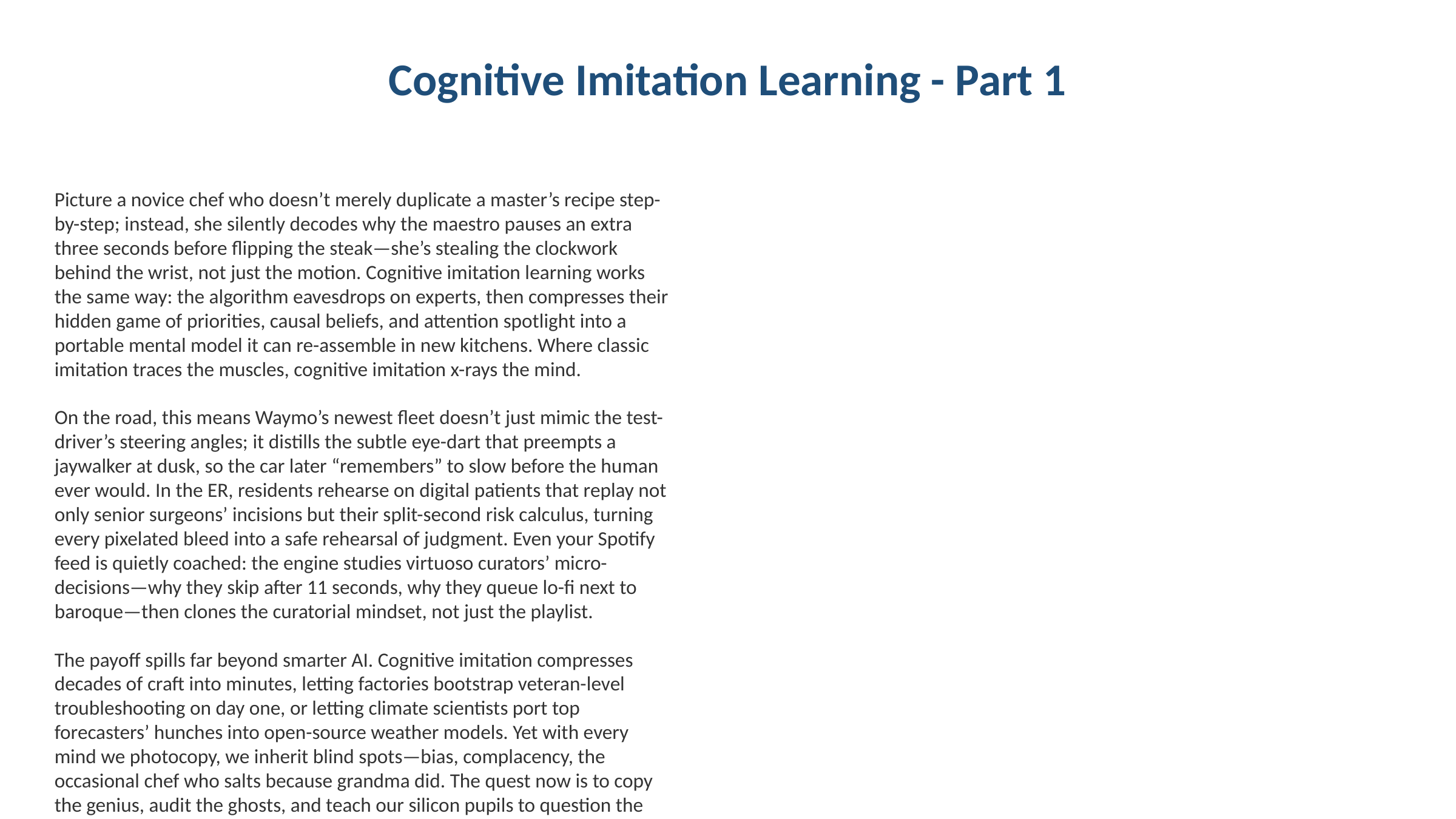

Cognitive Imitation Learning - Part 1
Picture a novice chef who doesn’t merely duplicate a master’s recipe step-by-step; instead, she silently decodes why the maestro pauses an extra three seconds before flipping the steak—she’s stealing the clockwork behind the wrist, not just the motion. Cognitive imitation learning works the same way: the algorithm eavesdrops on experts, then compresses their hidden game of priorities, causal beliefs, and attention spotlight into a portable mental model it can re-assemble in new kitchens. Where classic imitation traces the muscles, cognitive imitation x-rays the mind.

On the road, this means Waymo’s newest fleet doesn’t just mimic the test-driver’s steering angles; it distills the subtle eye-dart that preempts a jaywalker at dusk, so the car later “remembers” to slow before the human ever would. In the ER, residents rehearse on digital patients that replay not only senior surgeons’ incisions but their split-second risk calculus, turning every pixelated bleed into a safe rehearsal of judgment. Even your Spotify feed is quietly coached: the engine studies virtuoso curators’ micro-decisions—why they skip after 11 seconds, why they queue lo-fi next to baroque—then clones the curatorial mindset, not just the playlist.

The payoff spills far beyond smarter AI. Cognitive imitation compresses decades of craft into minutes, letting factories bootstrap veteran-level troubleshooting on day one, or letting climate scientists port top forecasters’ hunches into open-source weather models. Yet with every mind we photocopy, we inherit blind spots—bias, complacency, the occasional chef who salts because grandma did. The quest now is to copy the genius, audit the ghosts, and teach our silicon pupils to question the very intuition they were asked to imitate.